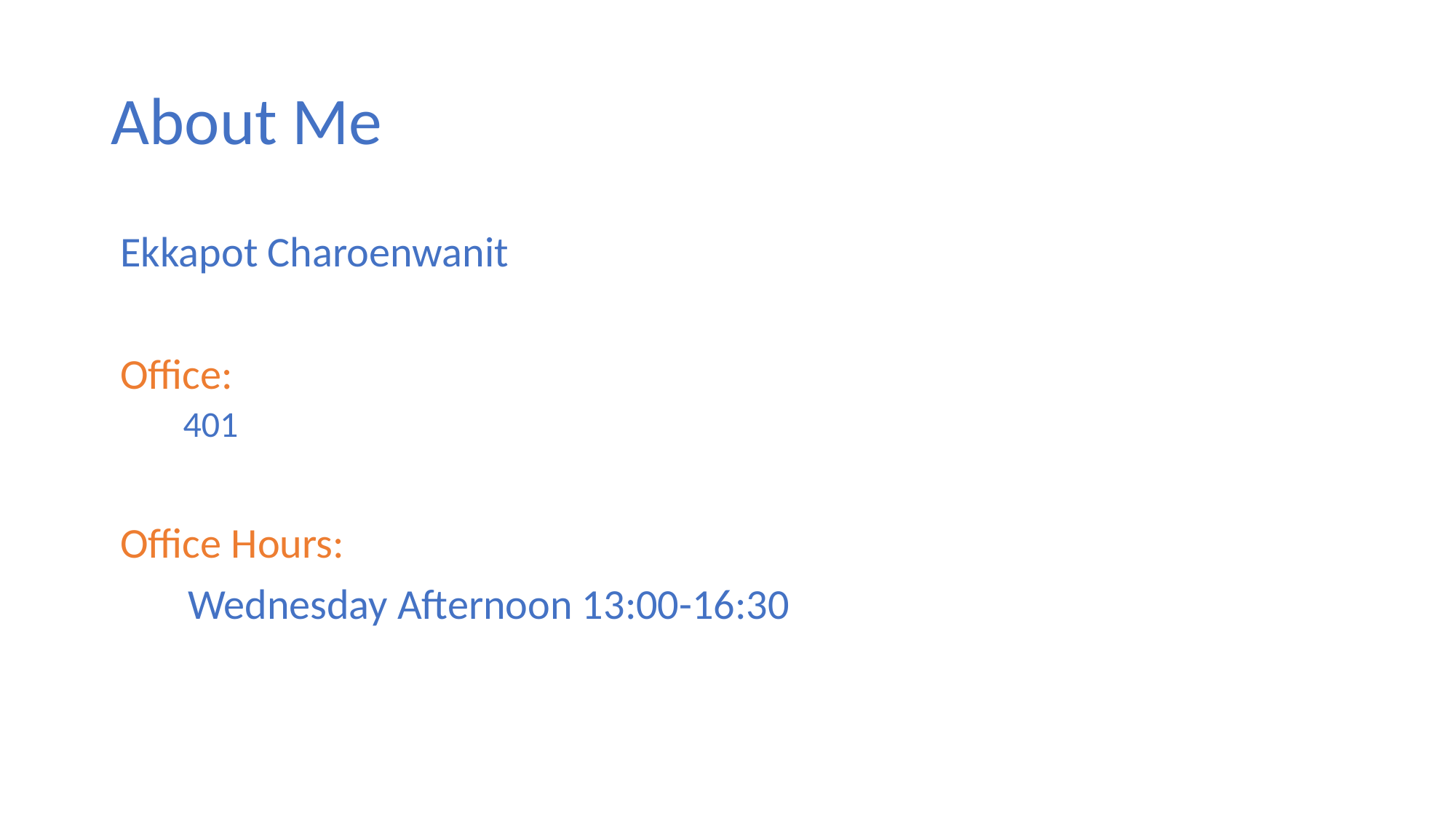

# About Me
Ekkapot Charoenwanit

Office:
 401

Office Hours:
       Wednesday Afternoon 13:00-16:30